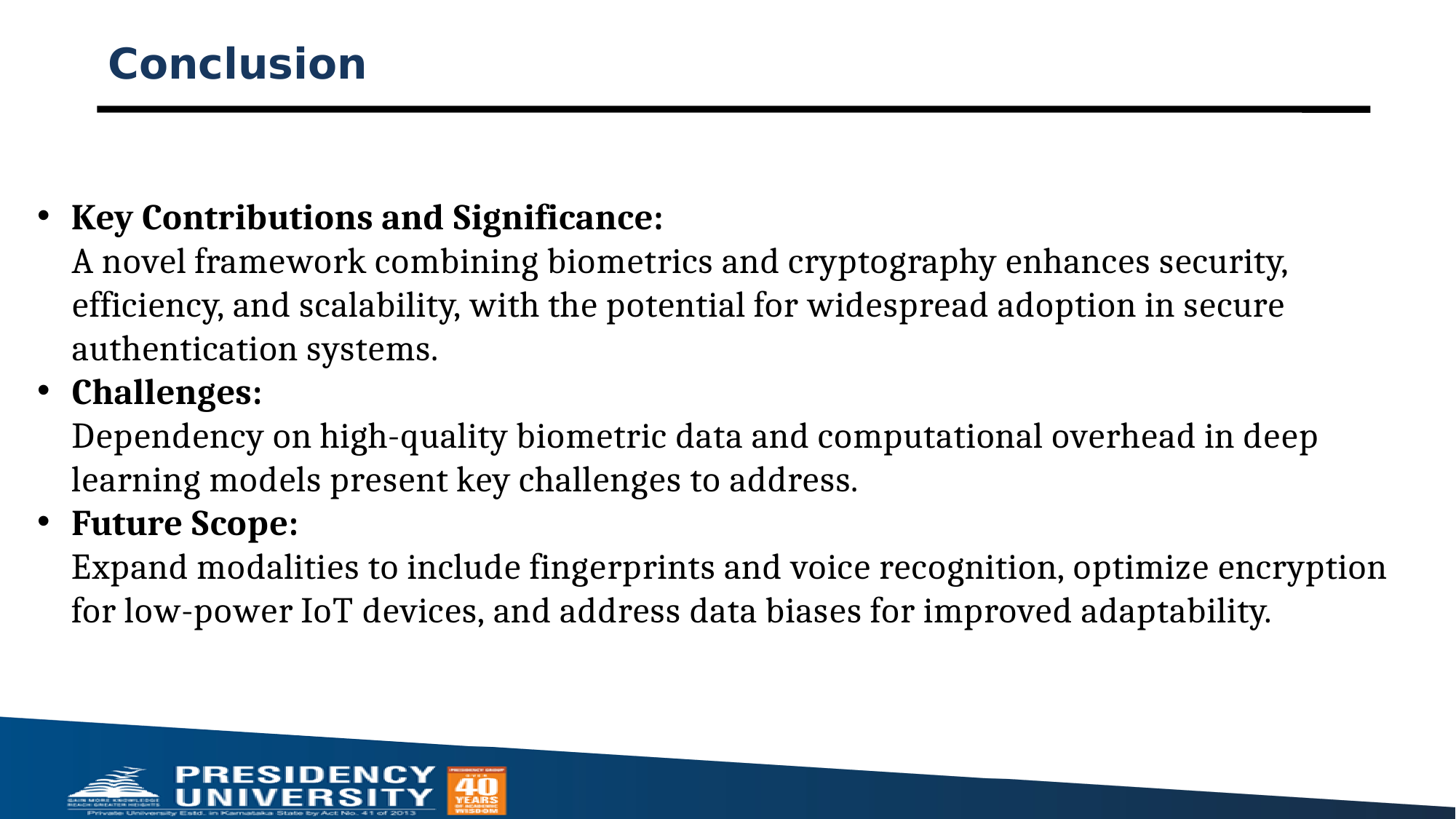

# Conclusion
Key Contributions and Significance:
A novel framework combining biometrics and cryptography enhances security, efficiency, and scalability, with the potential for widespread adoption in secure authentication systems.
Challenges:
Dependency on high-quality biometric data and computational overhead in deep learning models present key challenges to address.
Future Scope:
Expand modalities to include fingerprints and voice recognition, optimize encryption for low-power IoT devices, and address data biases for improved adaptability.